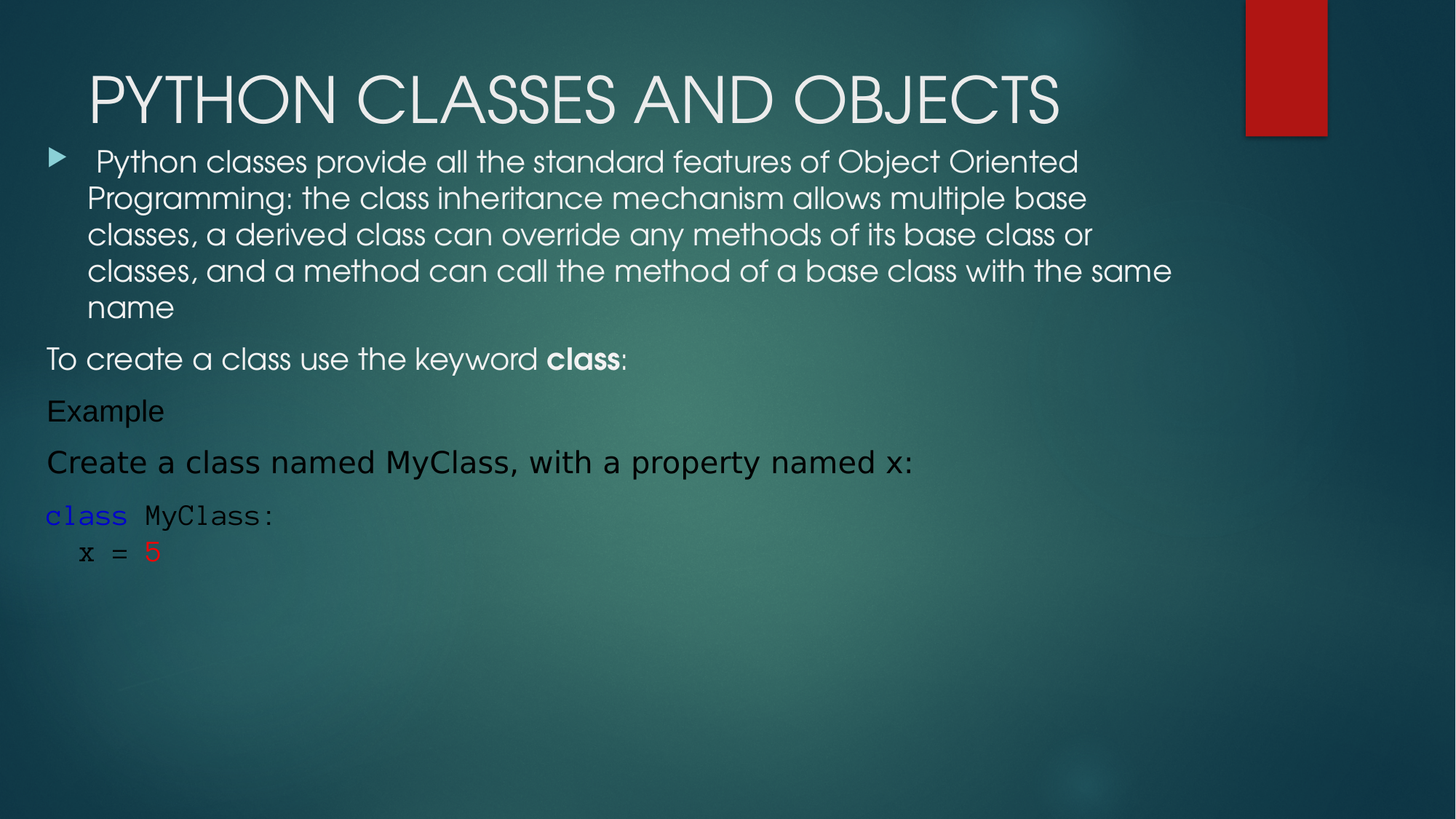

# PYTHON CLASSES AND OBJECTS
 Python classes provide all the standard features of Object Oriented Programming: the class inheritance mechanism allows multiple base classes, a derived class can override any methods of its base class or classes, and a method can call the method of a base class with the same name
To create a class use the keyword class:
Example
Create a class named MyClass, with a property named x:
class MyClass:
  x = 5